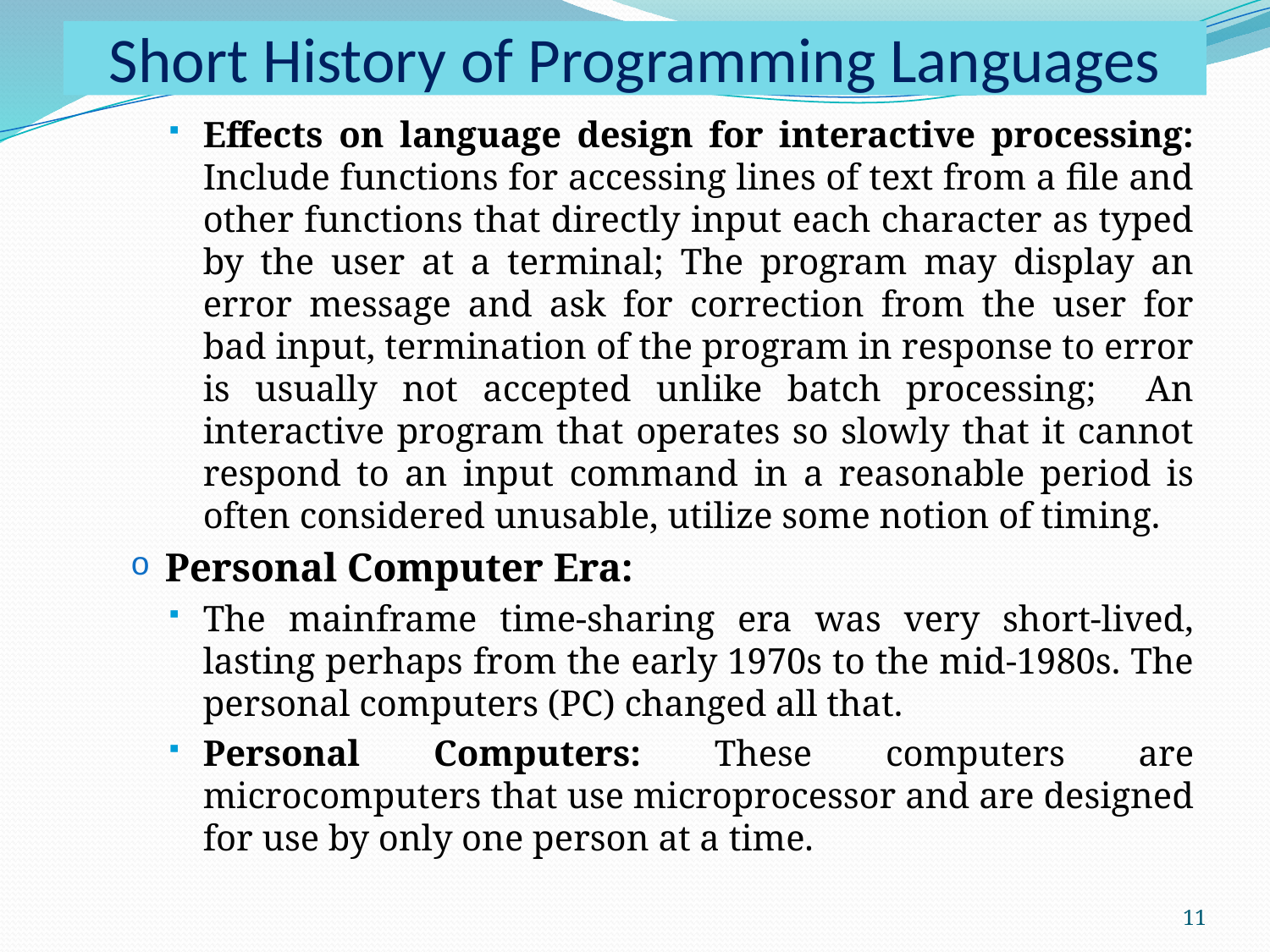

# Short History of Programming Languages
Effects on language design for interactive processing: Include functions for accessing lines of text from a file and other functions that directly input each character as typed by the user at a terminal; The program may display an error message and ask for correction from the user for bad input, termination of the program in response to error is usually not accepted unlike batch processing;  An interactive program that operates so slowly that it cannot respond to an input command in a reasonable period is often considered unusable, utilize some notion of timing.
Personal Computer Era:
The mainframe time-sharing era was very short-lived, lasting perhaps from the early 1970s to the mid-1980s. The personal computers (PC) changed all that.
Personal Computers: These computers are microcomputers that use microprocessor and are designed for use by only one person at a time.
11